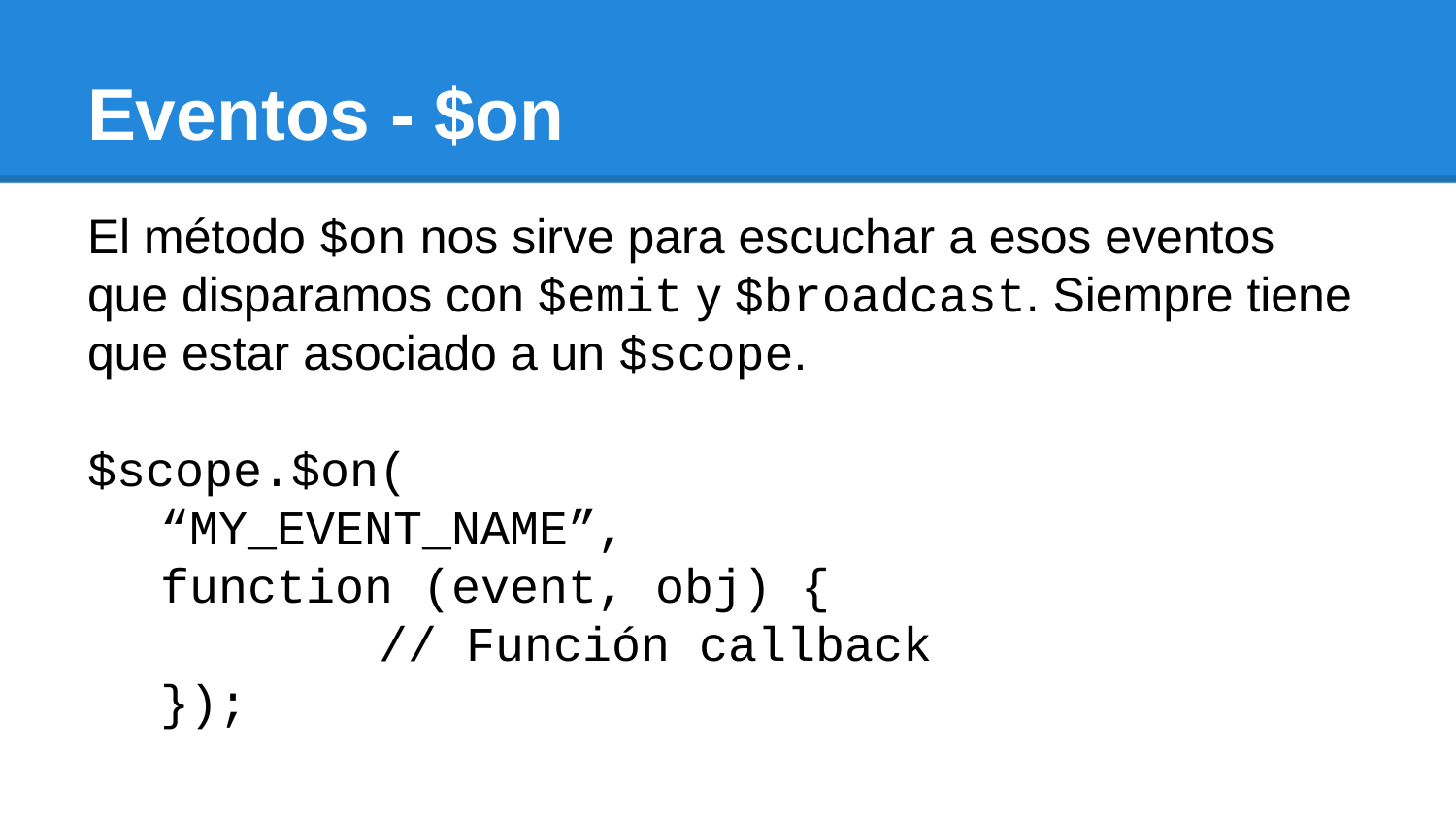

# Eventos - $on
El método $on nos sirve para escuchar a esos eventos que disparamos con $emit y $broadcast. Siempre tiene que estar asociado a un $scope.

$scope.$on(
“MY_EVENT_NAME”,
function (event, obj) {
		// Función callback
});